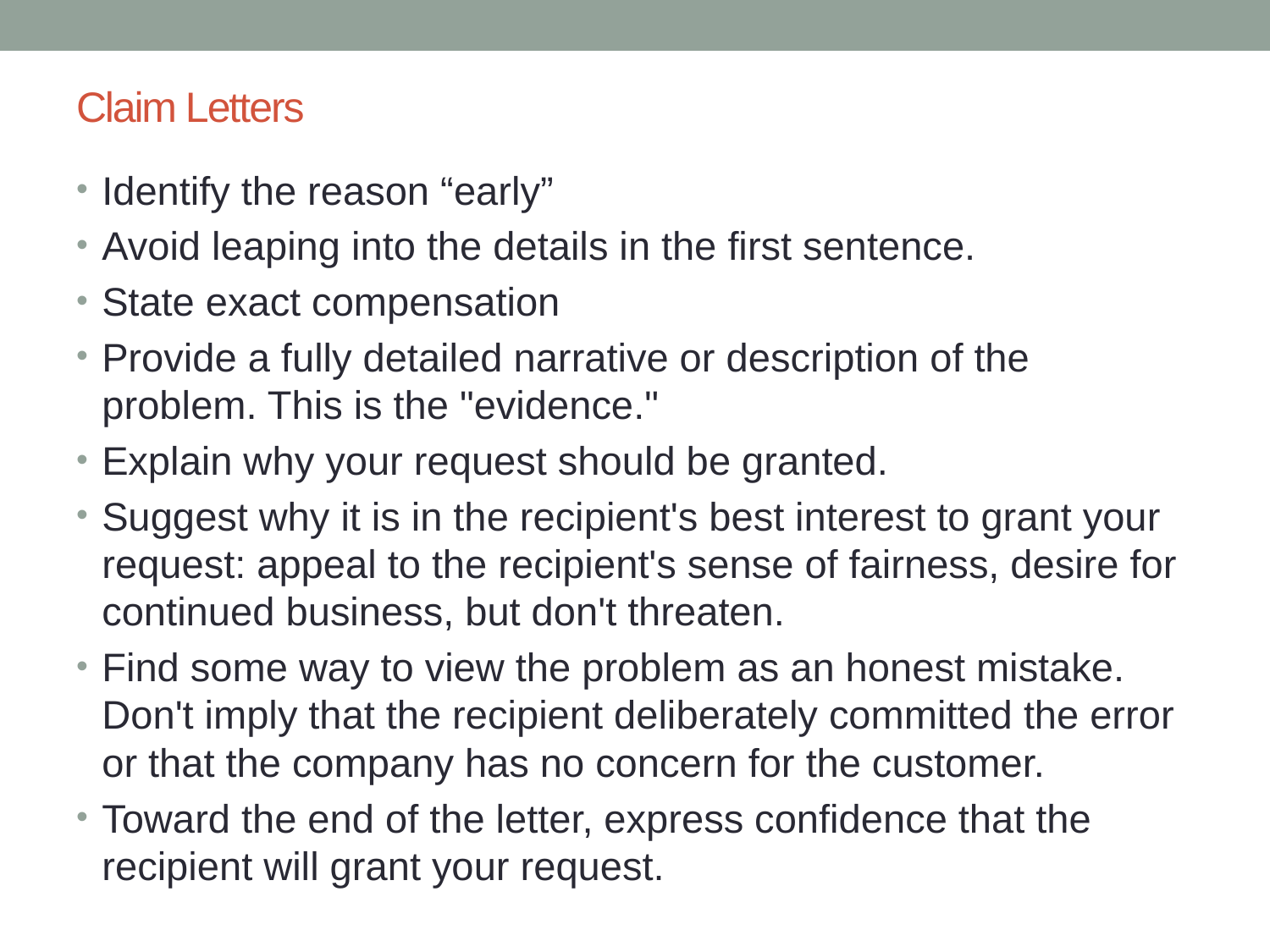

# Claim Letters
Identify the reason “early”
Avoid leaping into the details in the first sentence.
State exact compensation
Provide a fully detailed narrative or description of the problem. This is the "evidence."
Explain why your request should be granted.
Suggest why it is in the recipient's best interest to grant your request: appeal to the recipient's sense of fairness, desire for continued business, but don't threaten.
Find some way to view the problem as an honest mistake. Don't imply that the recipient deliberately committed the error or that the company has no concern for the customer.
Toward the end of the letter, express confidence that the recipient will grant your request.